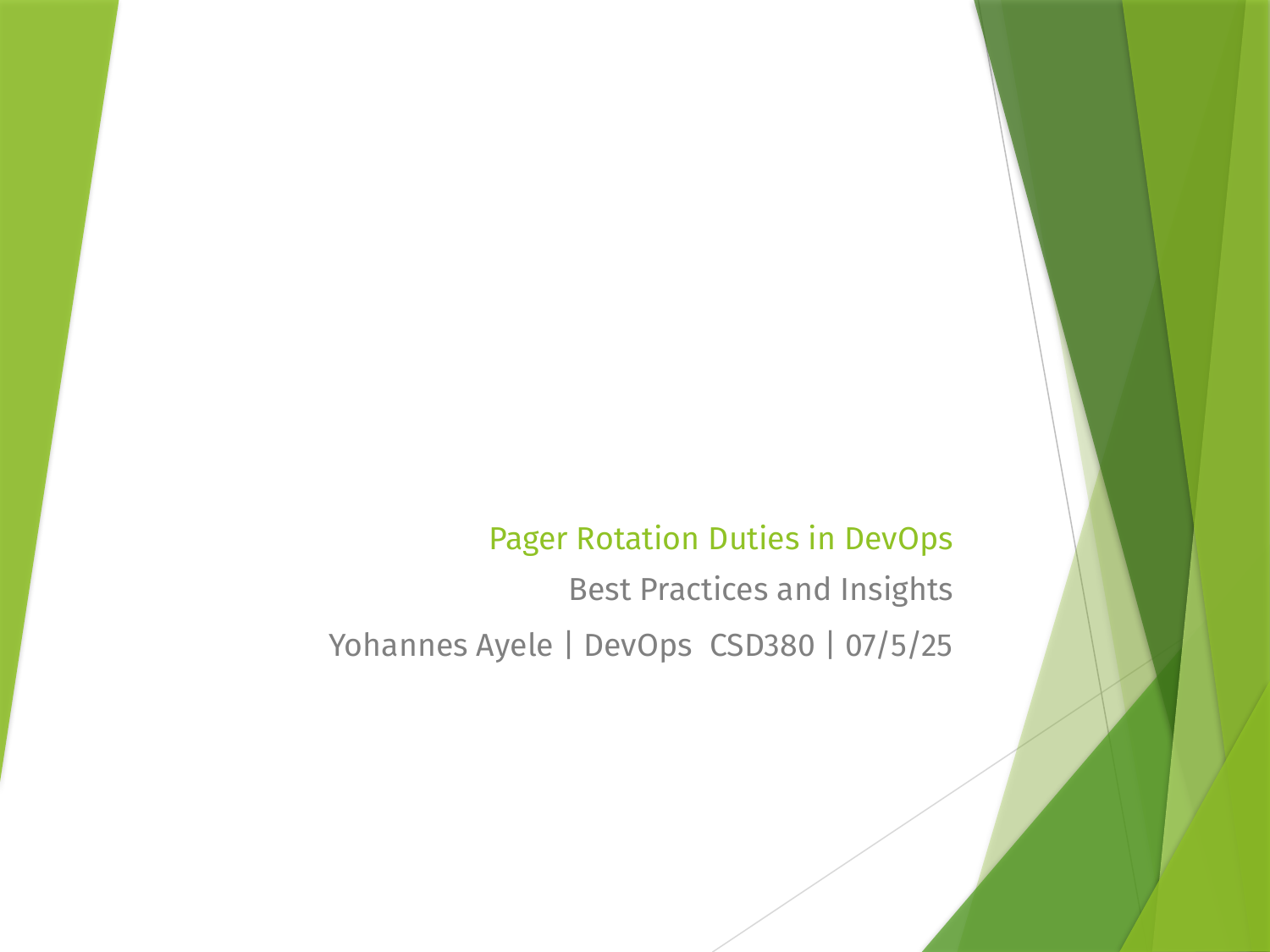

# Pager Rotation Duties in DevOps
Best Practices and Insights
Yohannes Ayele | DevOps  CSD380 | 07/5/25